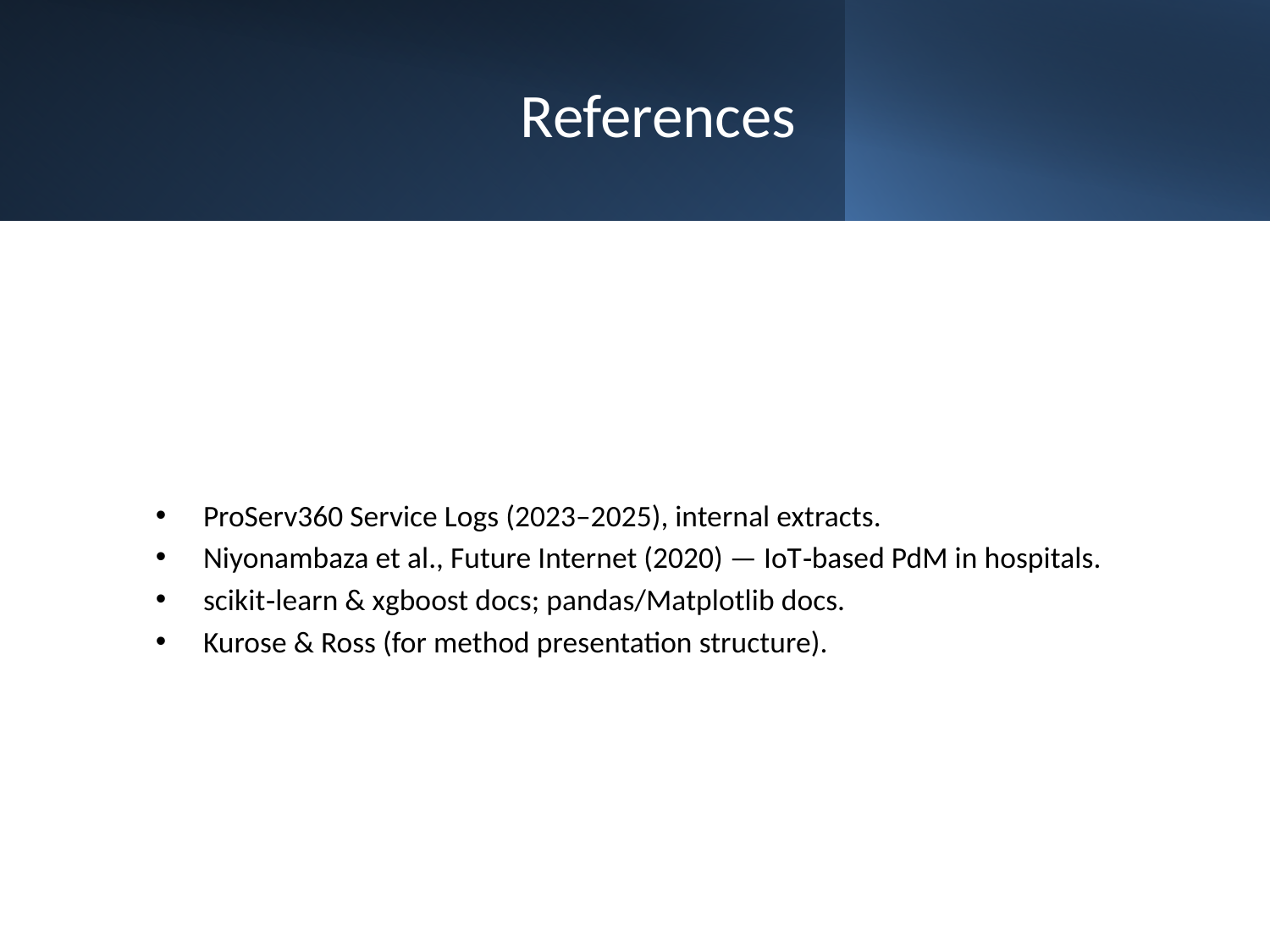

# References
ProServ360 Service Logs (2023–2025), internal extracts.
Niyonambaza et al., Future Internet (2020) — IoT‑based PdM in hospitals.
scikit‑learn & xgboost docs; pandas/Matplotlib docs.
Kurose & Ross (for method presentation structure).
20